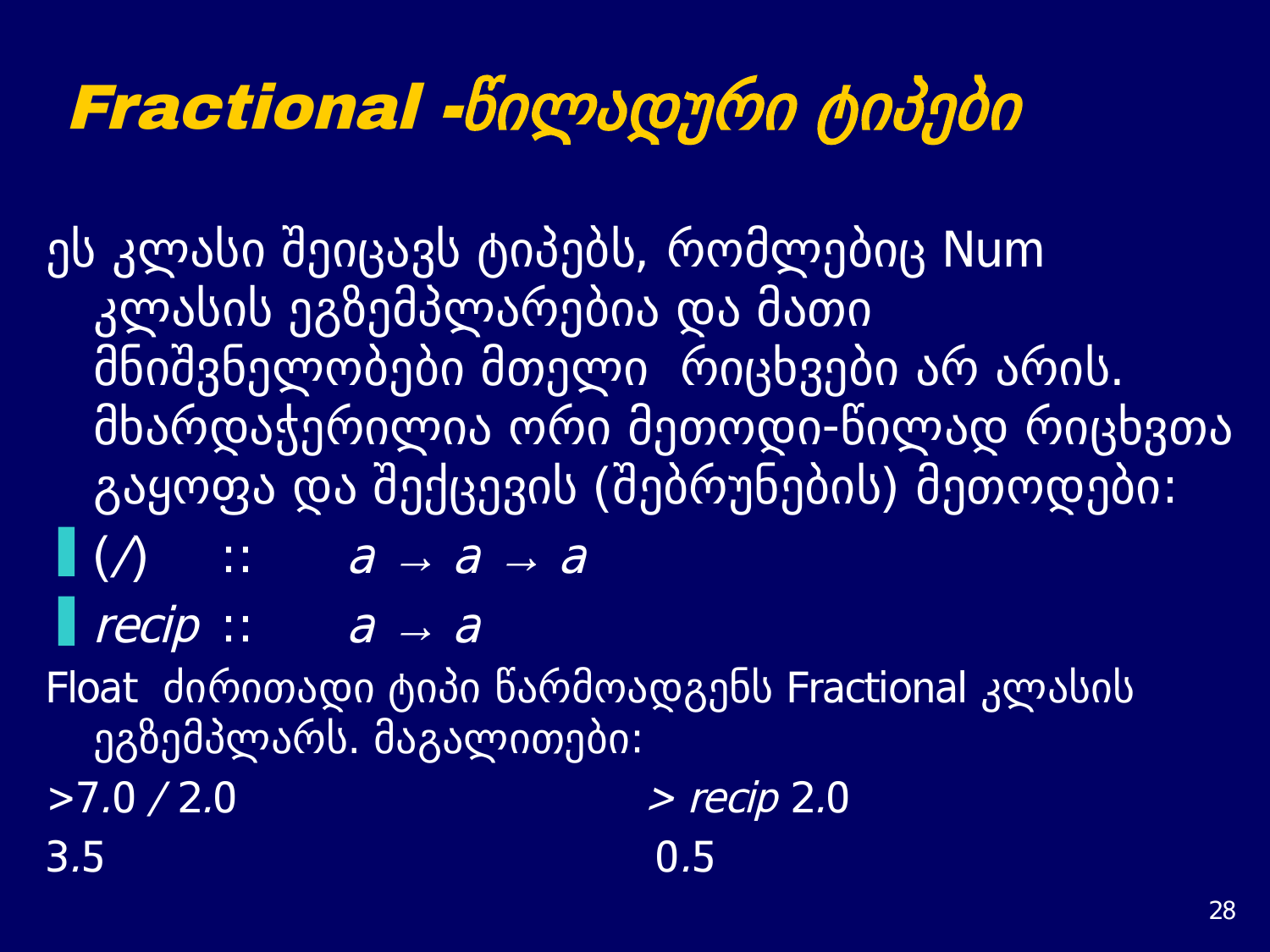

# Fractional -წილადური ტიპები
ეს კლასი შეიცავს ტიპებს, რომლებიც Num   კლასის ეგზემპლარებია და მათი მნიშვნელობები მთელი  რიცხვები არ არის. მხარდაჭერილია ორი მეთოდი-წილად რიცხვთა გაყოფა და შექცევის (შებრუნების) მეთოდები:
(/)	::	a → a → a
recip	::	a → a
Float  ძირითადი ტიპი წარმოადგენს Fractional კლასის ეგზემპლარს. მაგალითები:
>7.0 / 2.0                               > recip 2.0
3.5                                          0.5

28